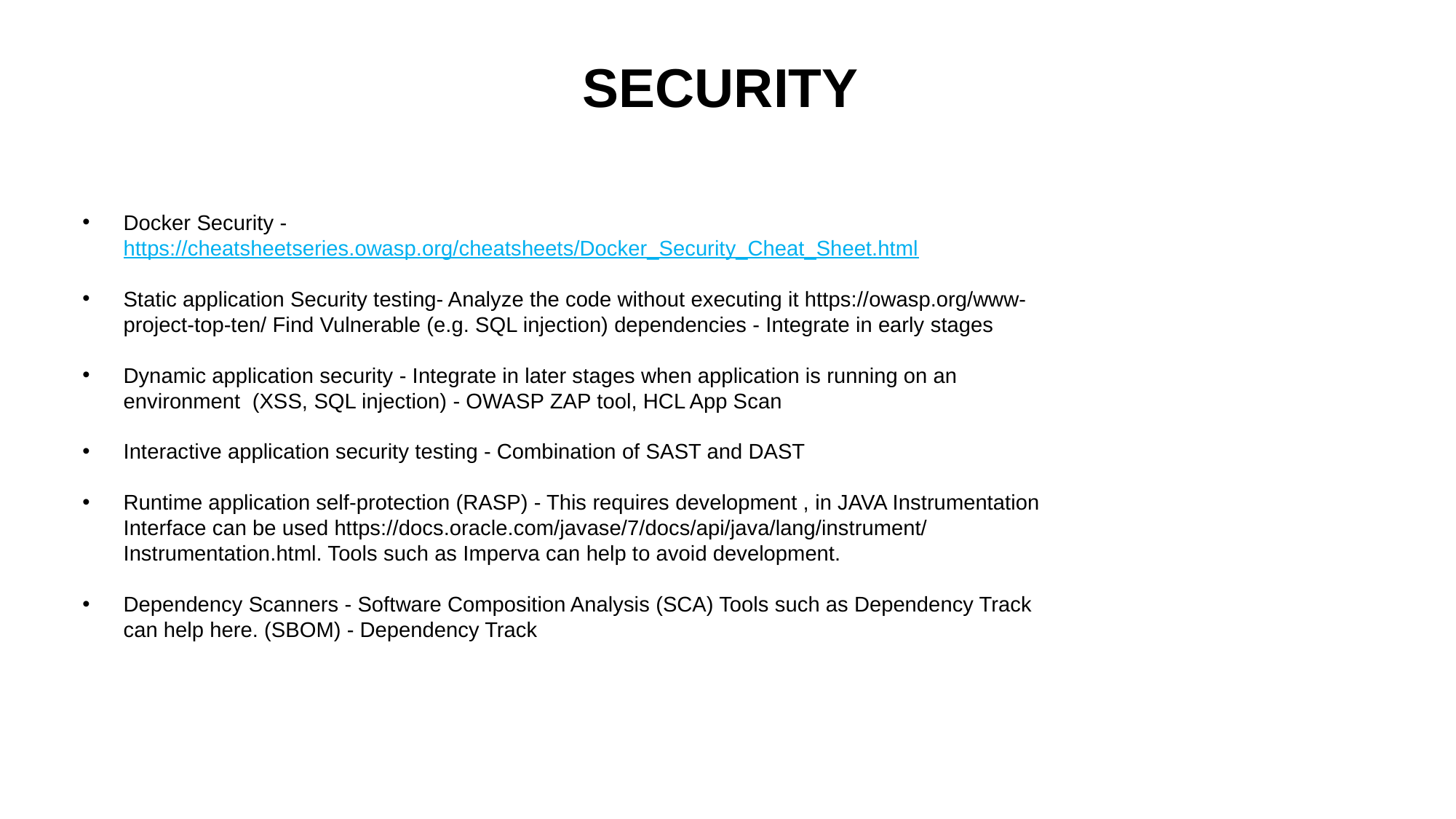

# Security
Docker Security - https://cheatsheetseries.owasp.org/cheatsheets/Docker_Security_Cheat_Sheet.html
Static application Security testing- Analyze the code without executing it https://owasp.org/www-project-top-ten/ Find Vulnerable (e.g. SQL injection) dependencies - Integrate in early stages
Dynamic application security - Integrate in later stages when application is running on an environment  (XSS, SQL injection) - OWASP ZAP tool, HCL App Scan
Interactive application security testing - Combination of SAST and DAST
Runtime application self-protection (RASP) - This requires development , in JAVA Instrumentation Interface can be used https://docs.oracle.com/javase/7/docs/api/java/lang/instrument/Instrumentation.html. Tools such as Imperva can help to avoid development.
Dependency Scanners - Software Composition Analysis (SCA) Tools such as Dependency Track can help here. (SBOM) - Dependency Track